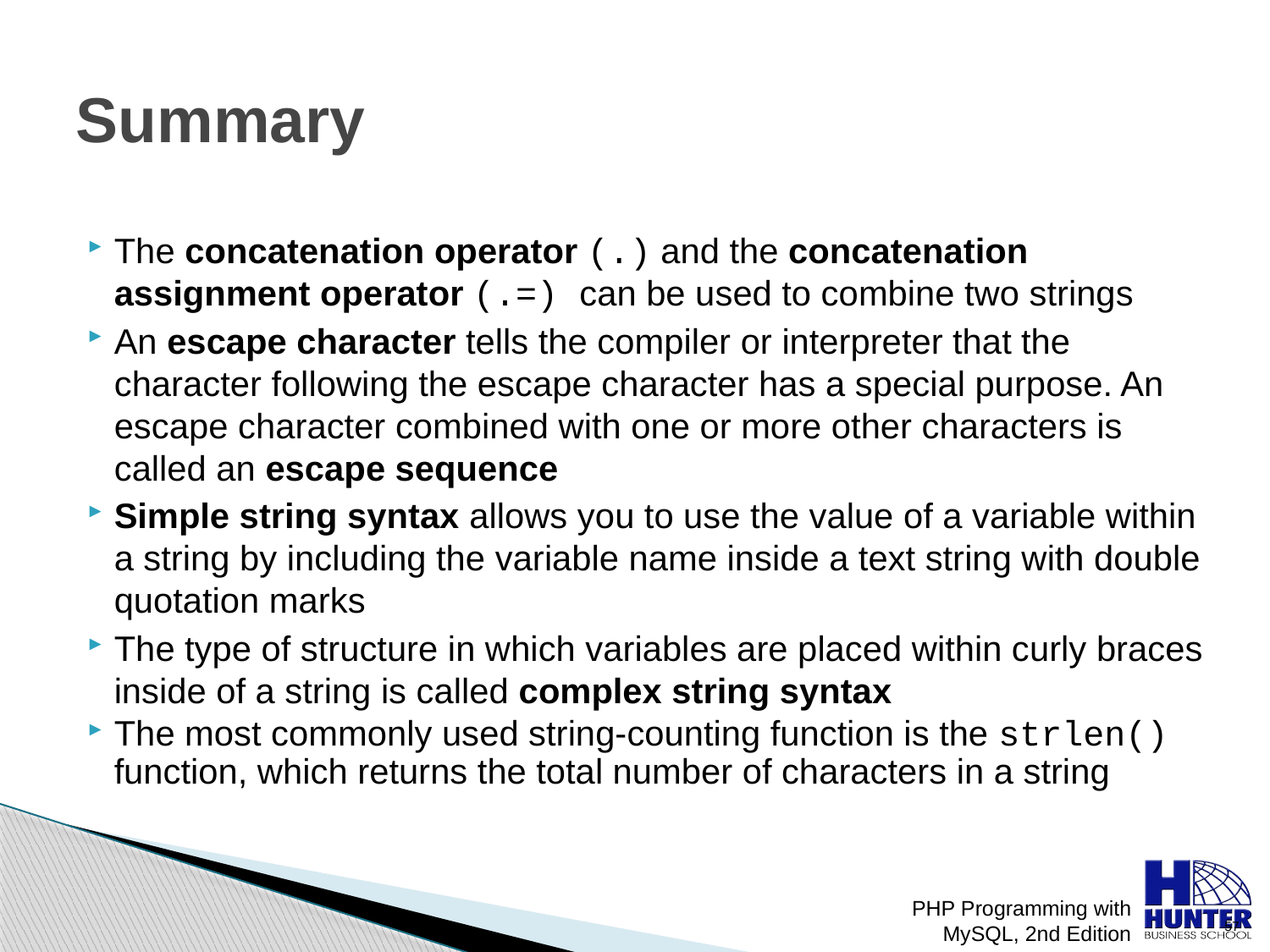

# Summary
The concatenation operator (.) and the concatenation assignment operator (.=) can be used to combine two strings
An escape character tells the compiler or interpreter that the character following the escape character has a special purpose. An escape character combined with one or more other characters is called an escape sequence
Simple string syntax allows you to use the value of a variable within a string by including the variable name inside a text string with double quotation marks
The type of structure in which variables are placed within curly braces inside of a string is called complex string syntax
The most commonly used string-counting function is the strlen() function, which returns the total number of characters in a string

PHP Programming with MySQL, 2nd Edition
 57